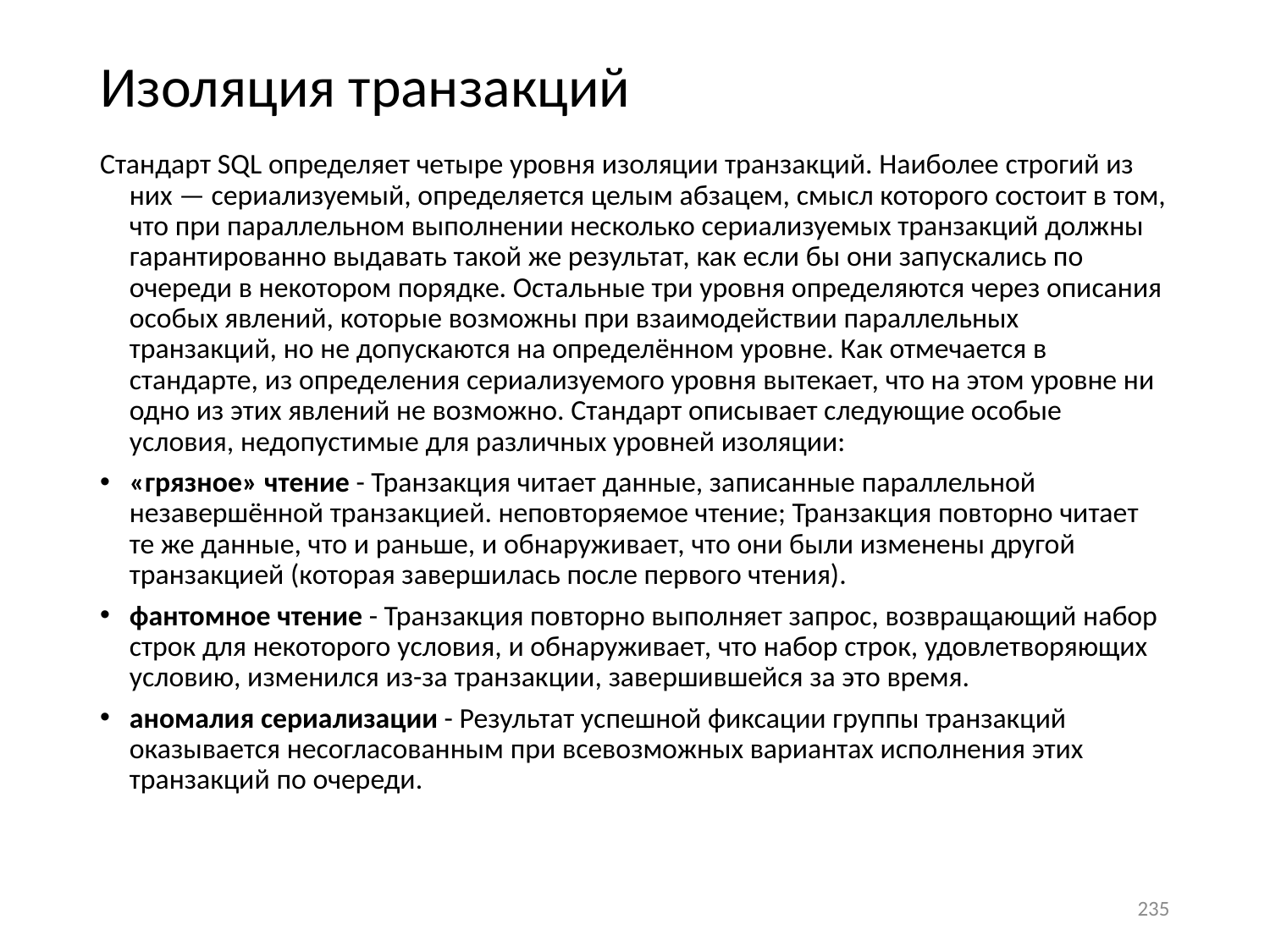

# Изоляция транзакций
Стандарт SQL определяет четыре уровня изоляции транзакций. Наиболее строгий из них — сериализуемый, определяется целым абзацем, смысл которого состоит в том, что при параллельном выполнении несколько сериализуемых транзакций должны гарантированно выдавать такой же результат, как если бы они запускались по очереди в некотором порядке. Остальные три уровня определяются через описания особых явлений, которые возможны при взаимодействии параллельных транзакций, но не допускаются на определённом уровне. Как отмечается в стандарте, из определения сериализуемого уровня вытекает, что на этом уровне ни одно из этих явлений не возможно. Стандарт описывает следующие особые условия, недопустимые для различных уровней изоляции:
«грязное» чтение - Транзакция читает данные, записанные параллельной незавершённой транзакцией. неповторяемое чтение; Транзакция повторно читает те же данные, что и раньше, и обнаруживает, что они были изменены другой транзакцией (которая завершилась после первого чтения).
фантомное чтение - Транзакция повторно выполняет запрос, возвращающий набор строк для некоторого условия, и обнаруживает, что набор строк, удовлетворяющих условию, изменился из-за транзакции, завершившейся за это время.
аномалия сериализации - Результат успешной фиксации группы транзакций оказывается несогласованным при всевозможных вариантах исполнения этих транзакций по очереди.
235